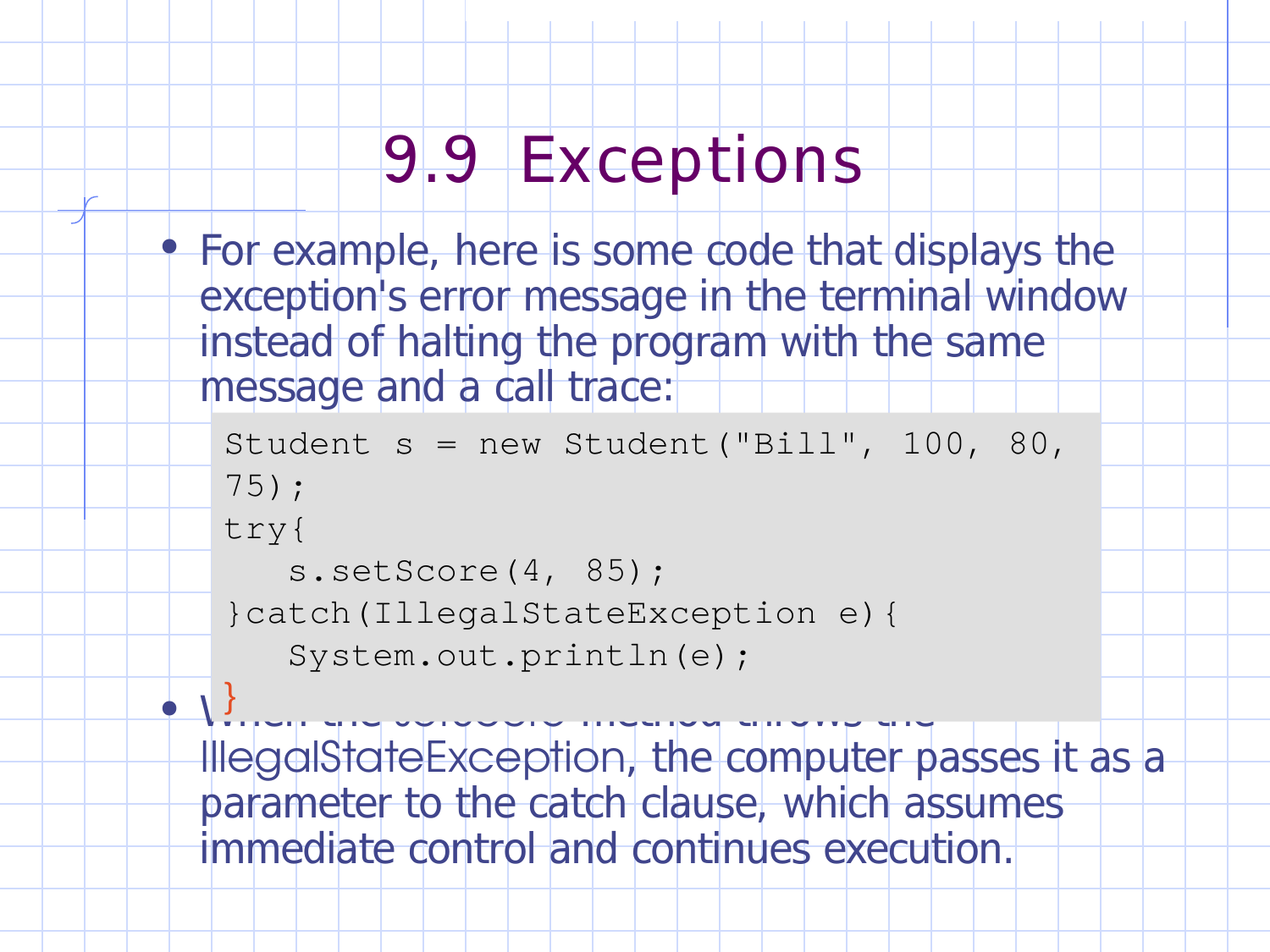

# 9.9  Exceptions
For example, here is some code that displays the exception's error message in the terminal window instead of halting the program with the same message and a call trace:

When the setScore method throws the IllegalStateException, the computer passes it as a parameter to the catch clause, which assumes immediate control and continues execution.
Student s = new Student("Bill", 100, 80, 75);
try{
   s.setScore(4, 85);
}catch(IllegalStateException e){
   System.out.println(e);
}